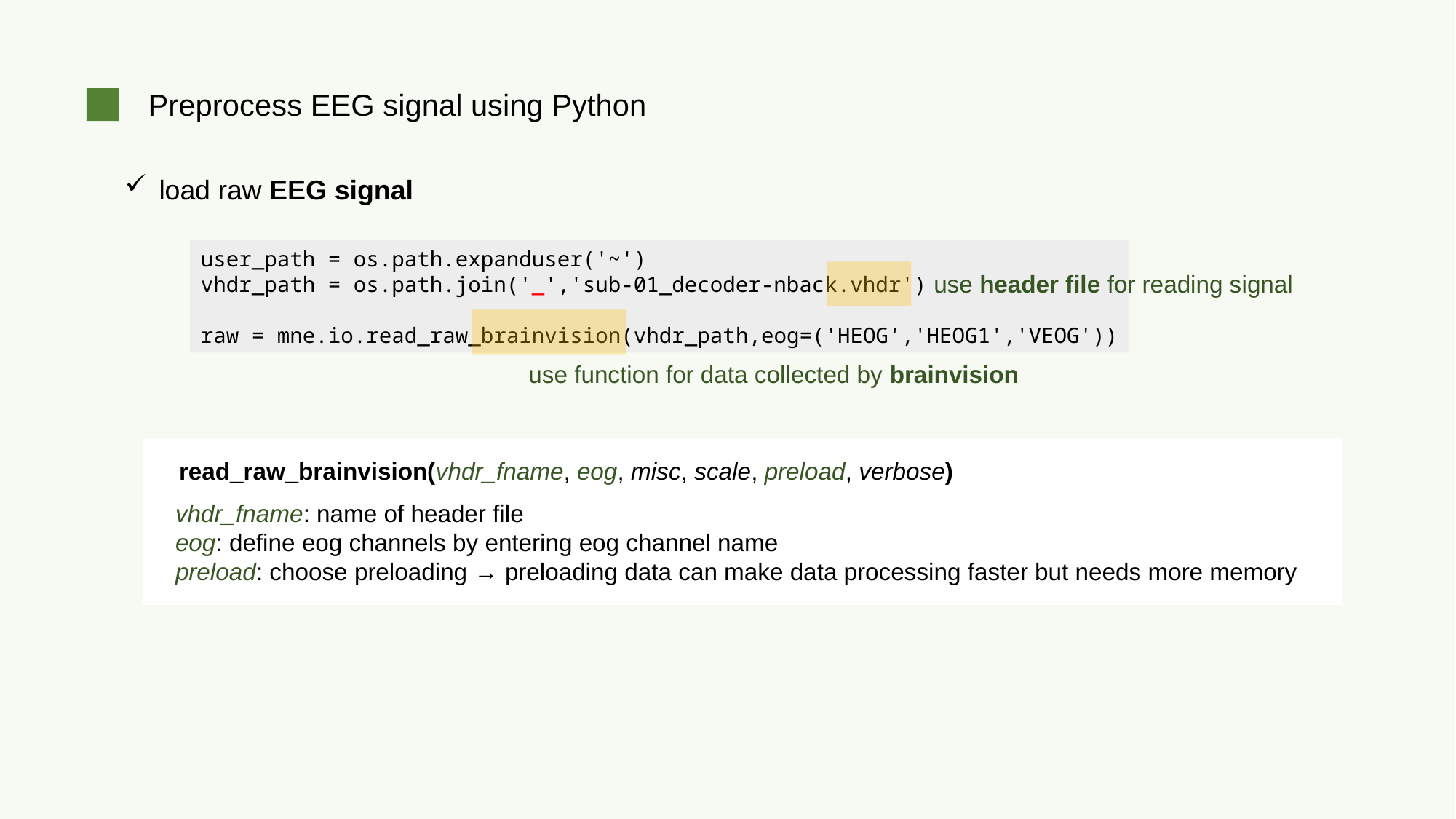

Preprocess EEG signal using Python

load raw EEG signal
user_path = os.path.expanduser('~')
vhdr_path = os.path.join('_','sub-01_decoder-nback.vhdr')

raw = mne.io.read_raw_brainvision(vhdr_path,eog=('HEOG','HEOG1','VEOG'))

use header file for reading signal

use function for data collected by brainvision

read_raw_brainvision(vhdr_fname, eog, misc, scale, preload, verbose)
vhdr_fname: name of header file
eog: define eog channels by entering eog channel name
preload: choose preloading → preloading data can make data processing faster but needs more memory